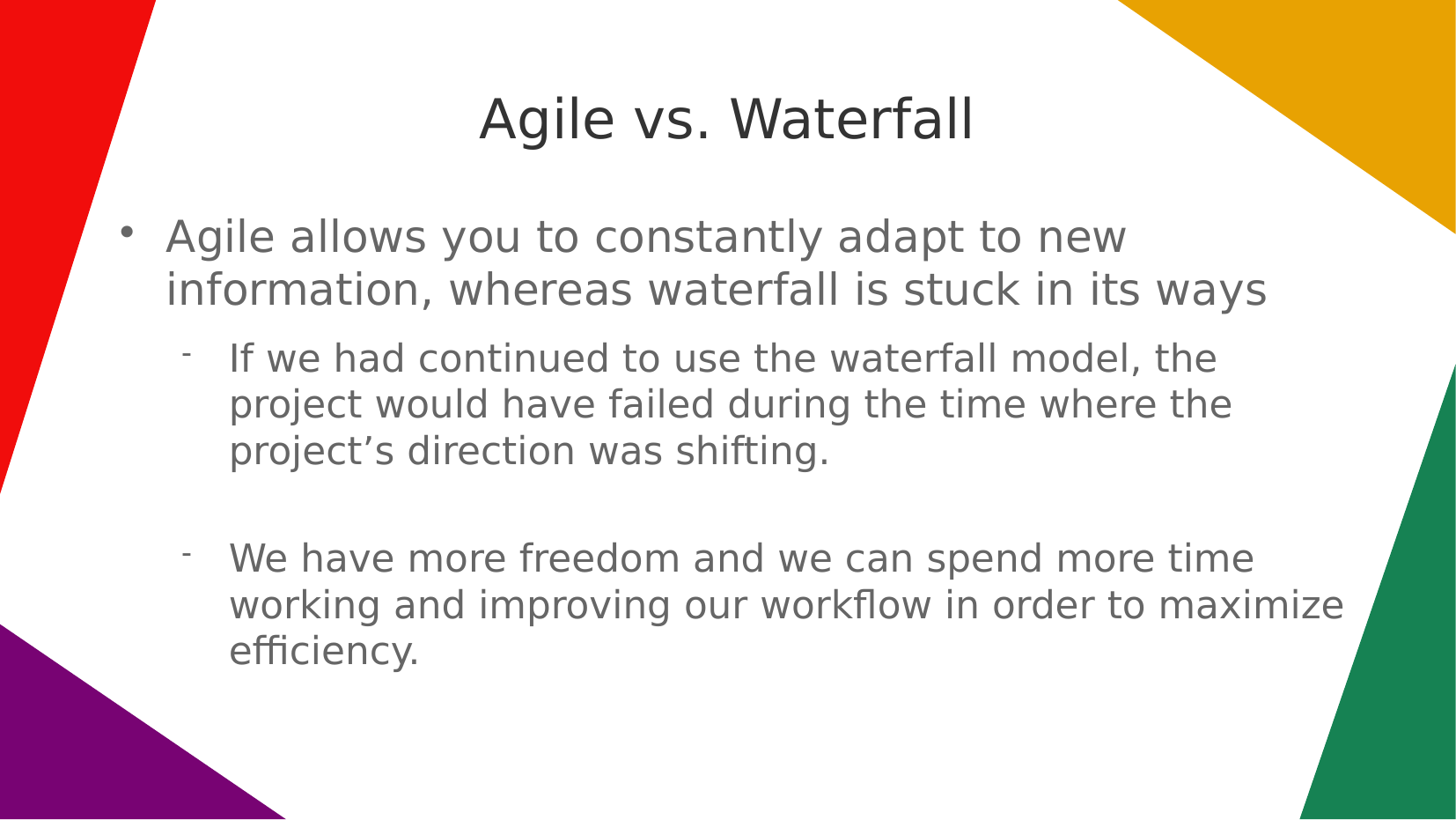

Agile vs. Waterfall
Agile allows you to constantly adapt to new information, whereas waterfall is stuck in its ways
If we had continued to use the waterfall model, the project would have failed during the time where the project’s direction was shifting.
We have more freedom and we can spend more time working and improving our workflow in order to maximize efficiency.